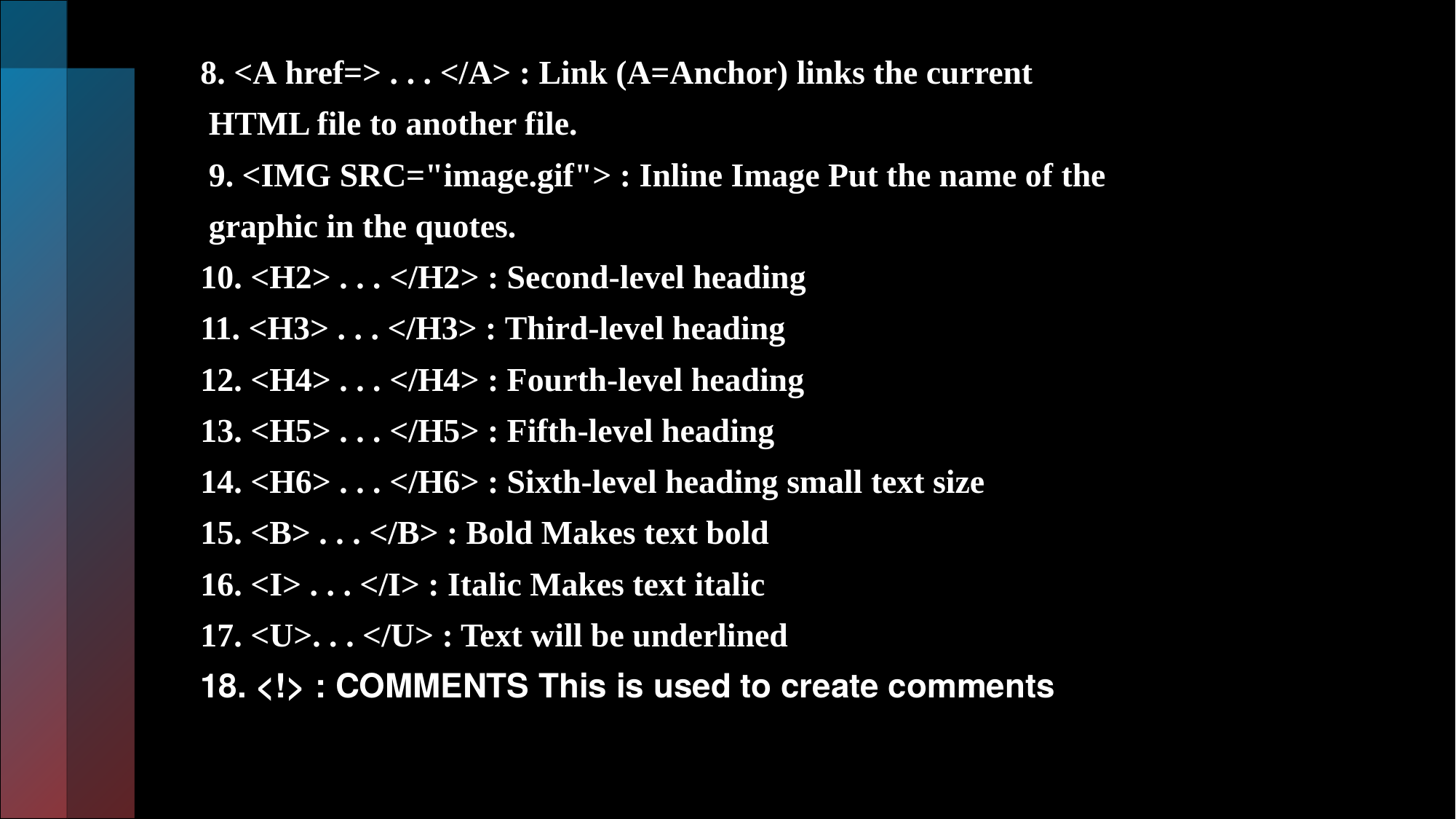

8. <A href=> . . . </A> : Link (A=Anchor) links the current
 HTML file to another file.
 9. <IMG SRC="image.gif"> : Inline Image Put the name of the
 graphic in the quotes.
10. <H2> . . . </H2> : Second-level heading
11. <H3> . . . </H3> : Third-level heading
12. <H4> . . . </H4> : Fourth-level heading
13. <H5> . . . </H5> : Fifth-level heading
14. <H6> . . . </H6> : Sixth-level heading small text size
15. <B> . . . </B> : Bold Makes text bold
16. <I> . . . </I> : Italic Makes text italic
17. <U>. . . </U> : Text will be underlined
18. <!> : COMMENTS This is used to create comments